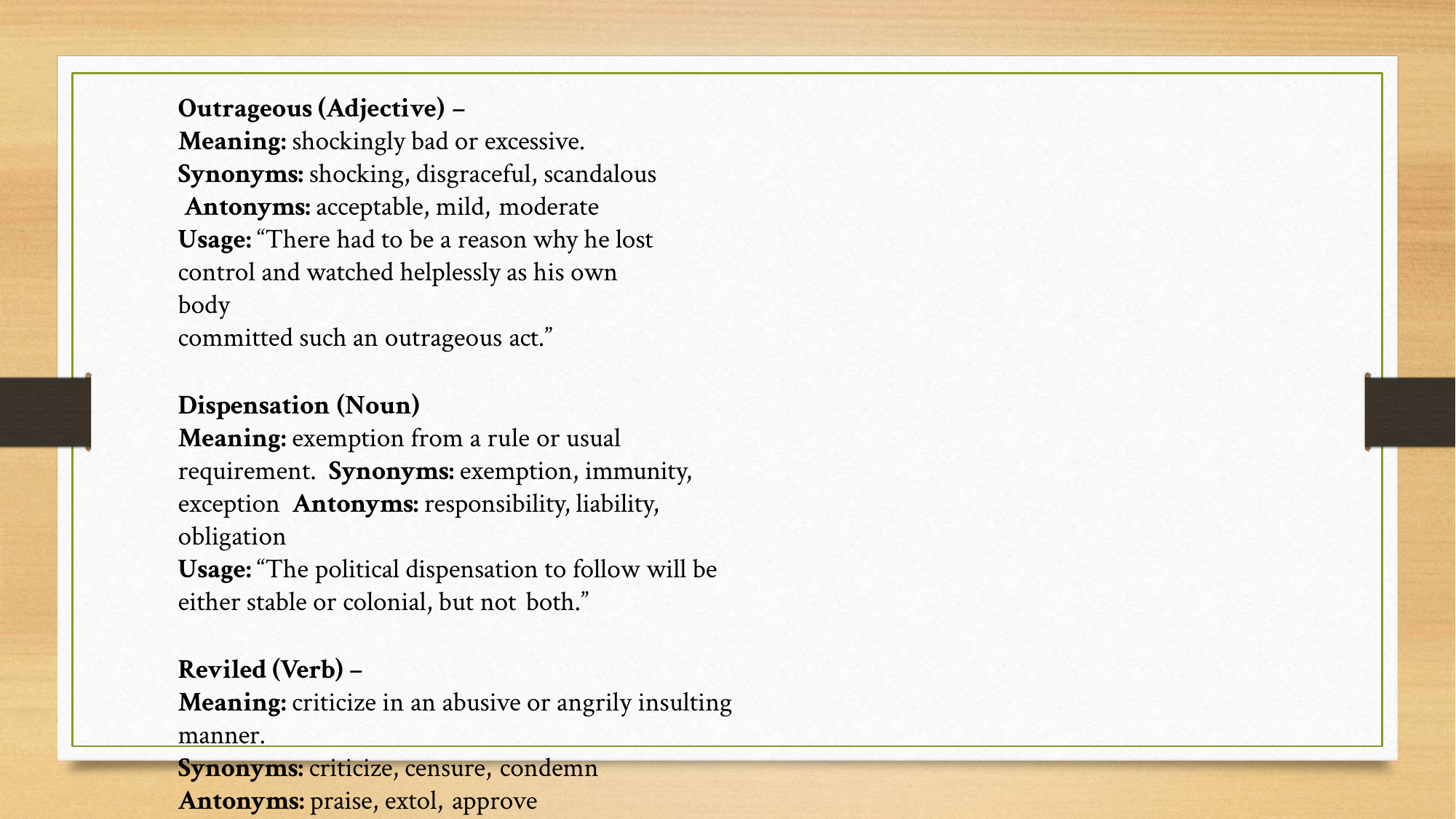

Outrageous (Adjective) –
Meaning: shockingly bad or excessive.  Synonyms: shocking, disgraceful, scandalous  Antonyms: acceptable, mild, moderate
Usage: “There had to be a reason why he lost control and watched helplessly as his own body
committed such an outrageous act.”

Dispensation (Noun)
Meaning: exemption from a rule or usual requirement.  Synonyms: exemption, immunity, exception  Antonyms: responsibility, liability, obligation
Usage: “The political dispensation to follow will be either stable or colonial, but not both.”

Reviled (Verb) –
Meaning: criticize in an abusive or angrily insulting manner.
Synonyms: criticize, censure, condemn
Antonyms: praise, extol, approve
Usage: “People who are creative, who invent and discover new ways are reviled.”